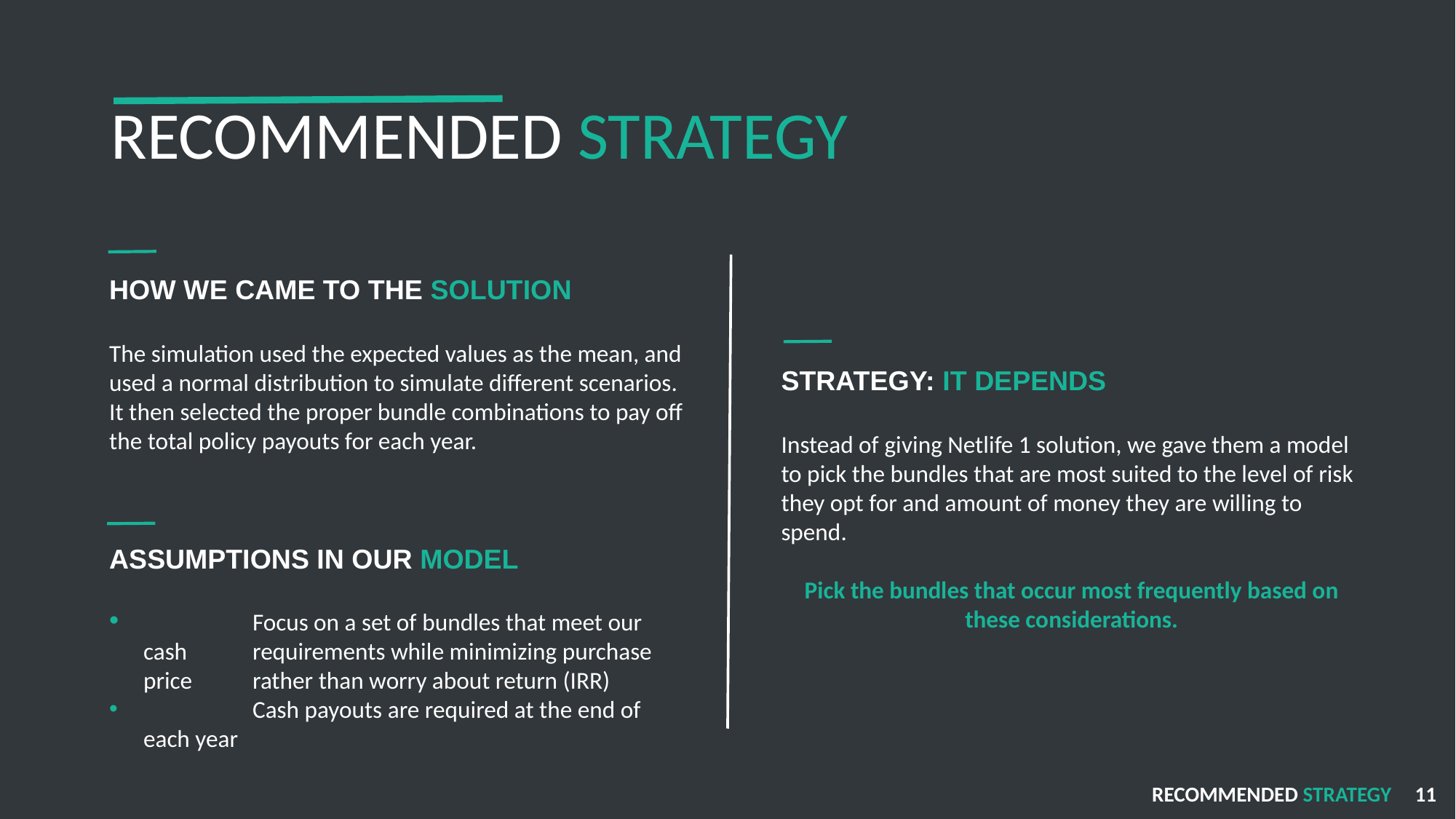

# RECOMMENDED STRATEGY
HOW WE CAME TO THE SOLUTION

The simulation used the expected values as the mean, and used a normal distribution to simulate different scenarios.
It then selected the proper bundle combinations to pay off the total policy payouts for each year.

ASSUMPTIONS IN OUR MODEL

	Focus on a set of bundles that meet our cash    	requirements while minimizing purchase price 	rather than worry about return (IRR)
	Cash payouts are required at the end of each year

STRATEGY: IT DEPENDS

Instead of giving Netlife 1 solution, we gave them a model to pick the bundles that are most suited to the level of risk they opt for and amount of money they are willing to spend.

Pick the bundles that occur most frequently based on these considerations.
RECOMMENDED STRATEGY     11